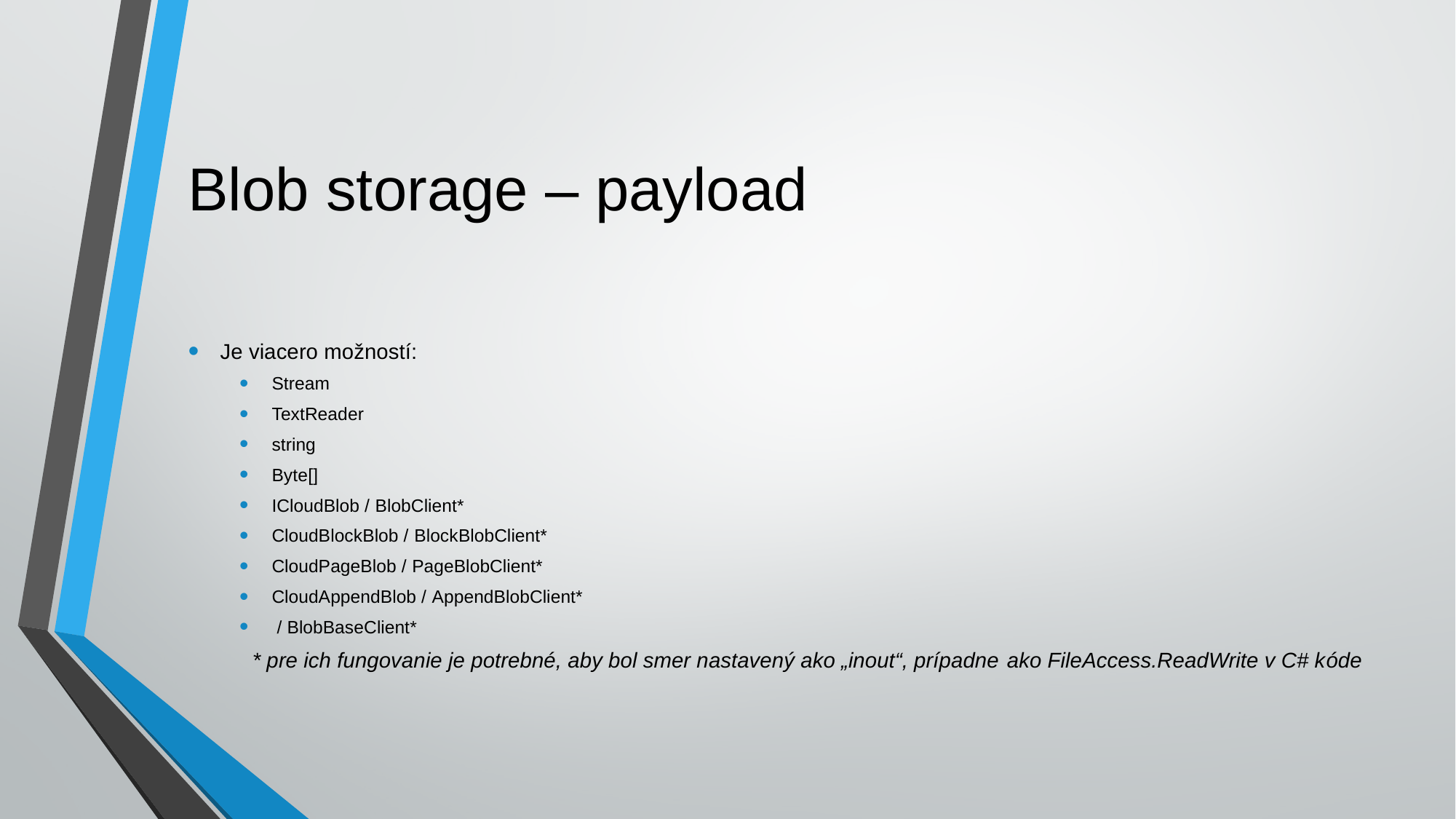

# Blob storage – payload
Je viacero možností:
Stream
TextReader
string
Byte[]
ICloudBlob / BlobClient*
CloudBlockBlob / BlockBlobClient*
CloudPageBlob / PageBlobClient*
CloudAppendBlob / AppendBlobClient*
 / BlobBaseClient*
	* pre ich fungovanie je potrebné, aby bol smer nastavený ako „inout“, prípadne ako FileAccess.ReadWrite v C# kóde